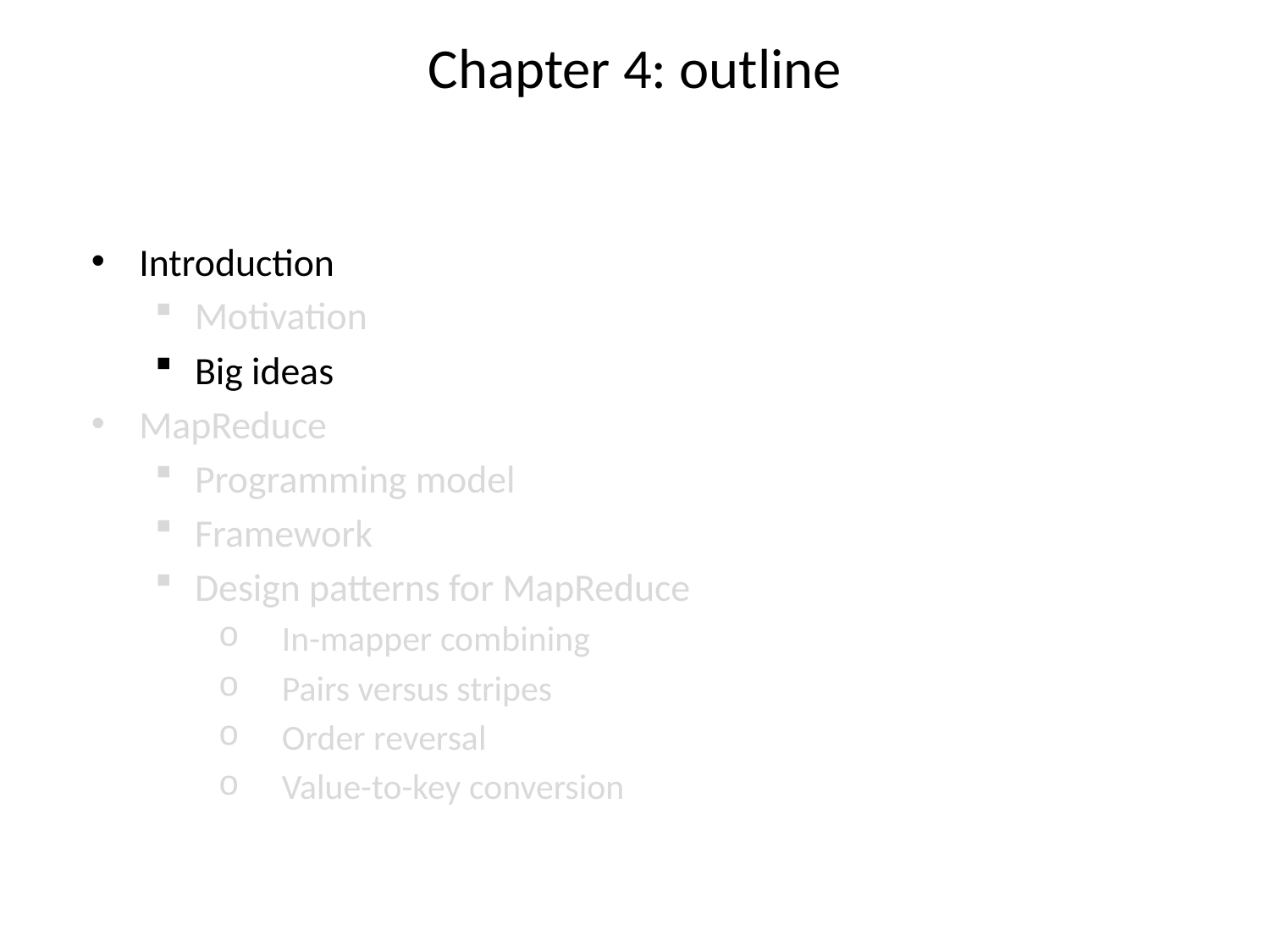

# Chapter 4: outline
Introduction
Motivation
Big ideas
MapReduce
Programming model
Framework
Design patterns for MapReduce
In-mapper combining
Pairs versus stripes
Order reversal
Value-to-key conversion